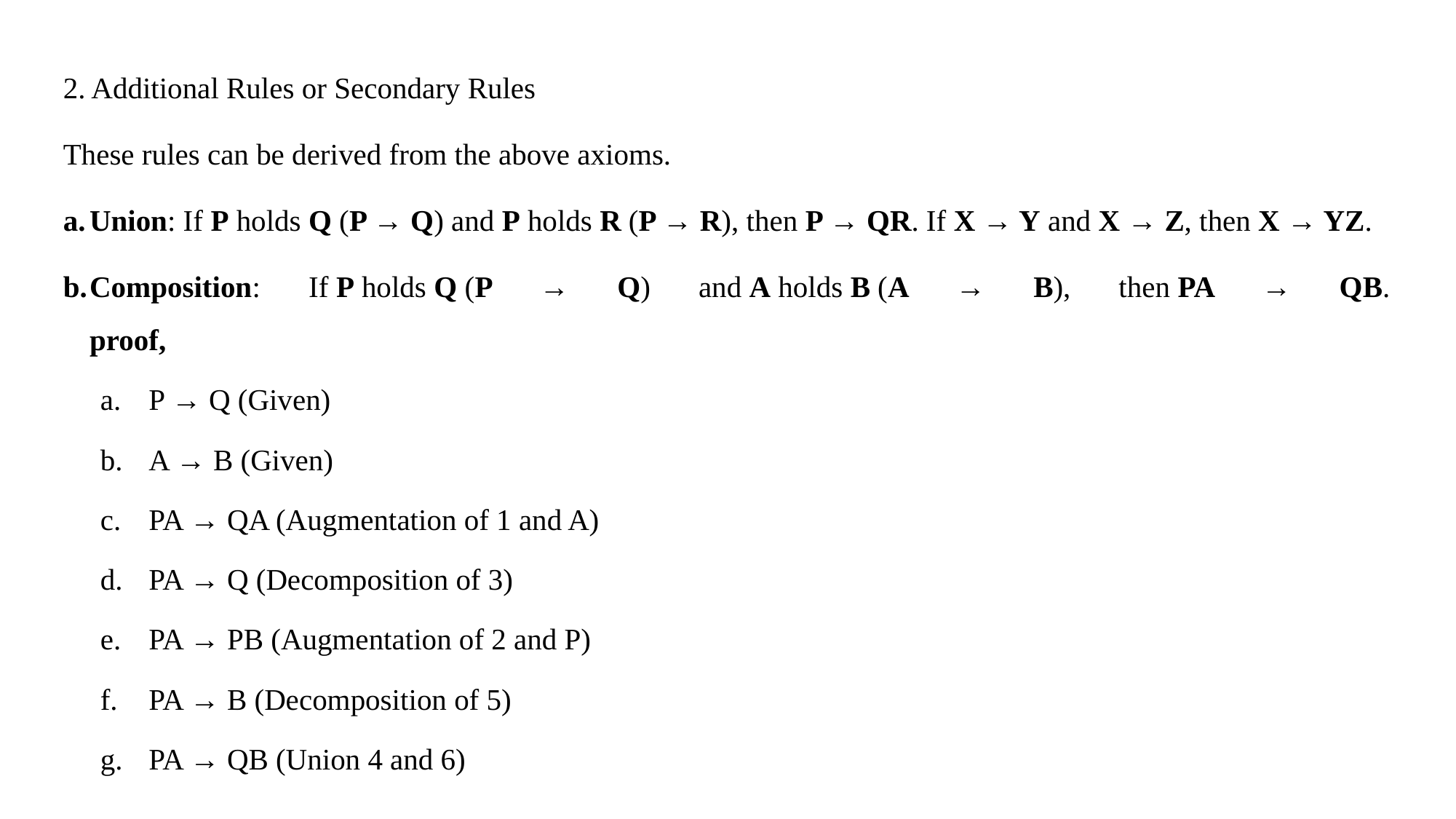

2. Additional Rules or Secondary Rules
These rules can be derived from the above axioms.
Union: If P holds Q (P → Q) and P holds R (P → R), then P → QR. If X → Y and X → Z, then X → YZ.
Composition: If P holds Q (P → Q) and A holds B (A → B), then PA → QB.
proof,
P → Q (Given)
A → B (Given)
PA → QA (Augmentation of 1 and A)
PA → Q (Decomposition of 3)
PA → PB (Augmentation of 2 and P)
PA → B (Decomposition of 5)
PA → QB (Union 4 and 6)